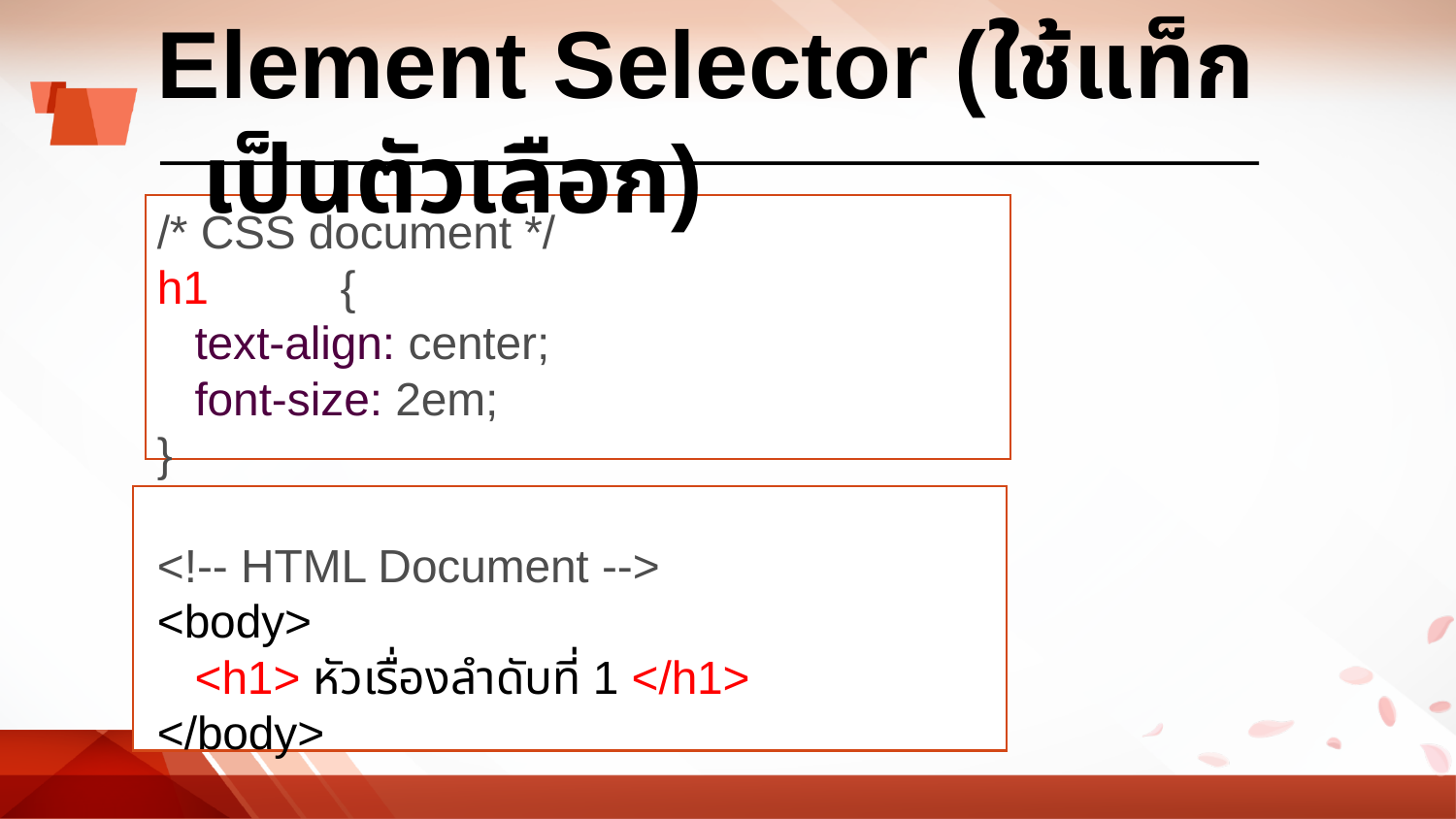

# Element Selector (ใช้แท็กเป็นตัวเลือก)
/* CSS document */
h1	{
	text-align: center;
	font-size: 2em;
}

<!-- HTML Document -->
<body>
	<h1> หัวเรื่องลำดับที่ 1 </h1>
</body>

28